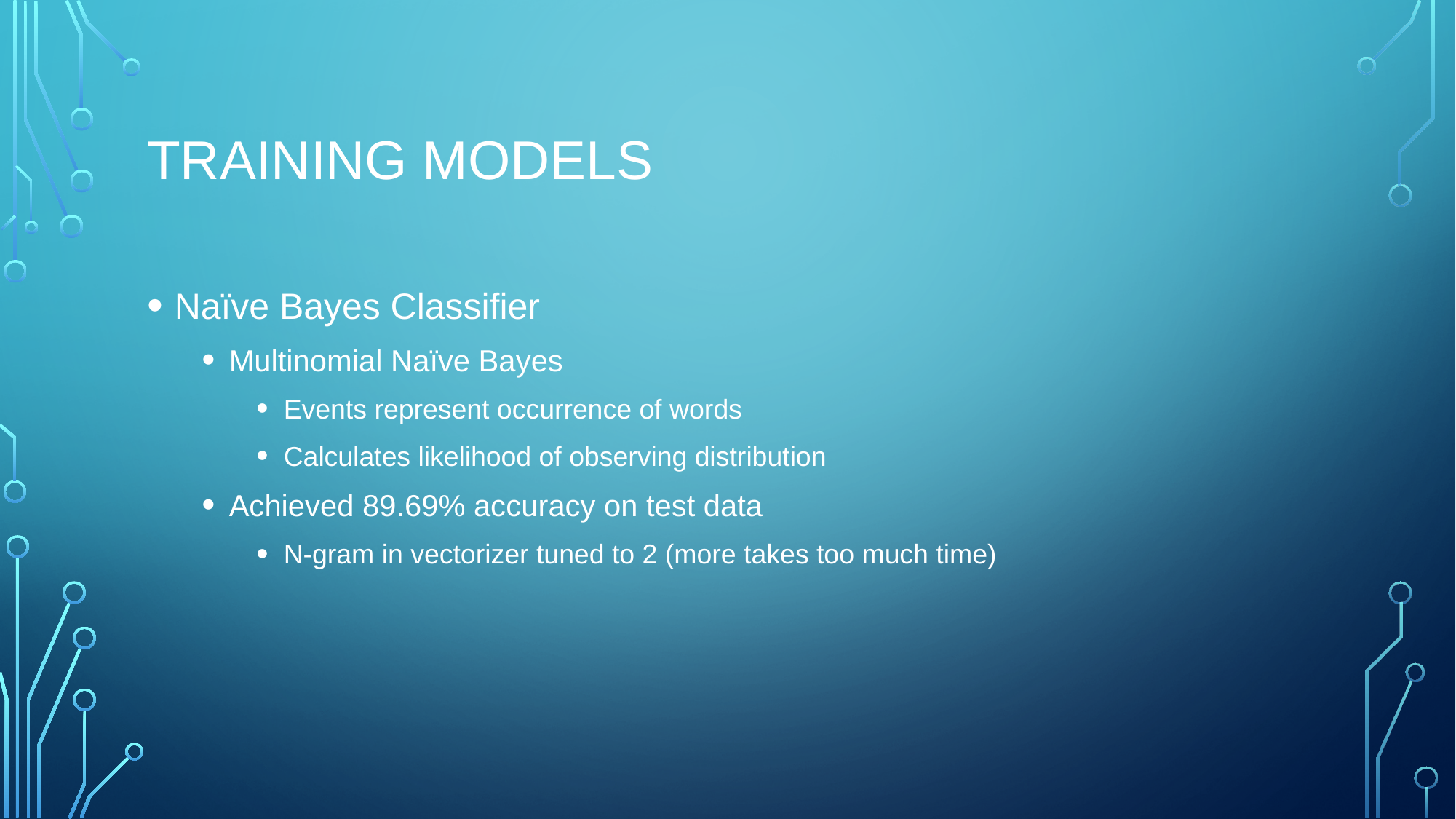

# Training Models
Naïve Bayes Classifier
Multinomial Naïve Bayes
Events represent occurrence of words
Calculates likelihood of observing distribution
Achieved 89.69% accuracy on test data
N-gram in vectorizer tuned to 2 (more takes too much time)